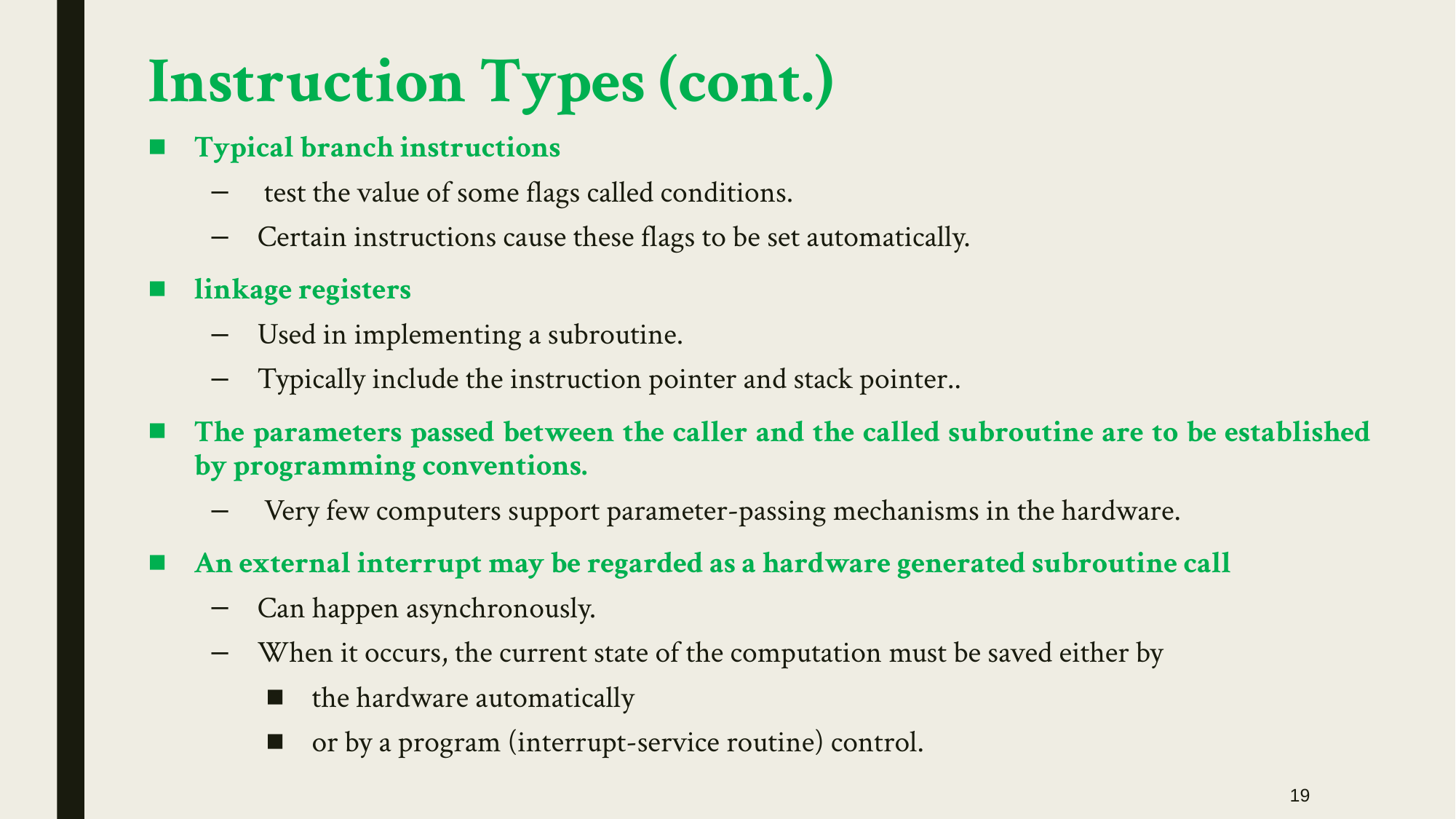

# Instruction Types (cont.)
Typical branch instructions
 test the value of some flags called conditions.
Certain instructions cause these flags to be set automatically.
linkage registers
Used in implementing a subroutine.
Typically include the instruction pointer and stack pointer..
The parameters passed between the caller and the called subroutine are to be established by programming conventions.
 Very few computers support parameter-passing mechanisms in the hardware.
An external interrupt may be regarded as a hardware generated subroutine call
Can happen asynchronously.
When it occurs, the current state of the computation must be saved either by
the hardware automatically
or by a program (interrupt-service routine) control.

19